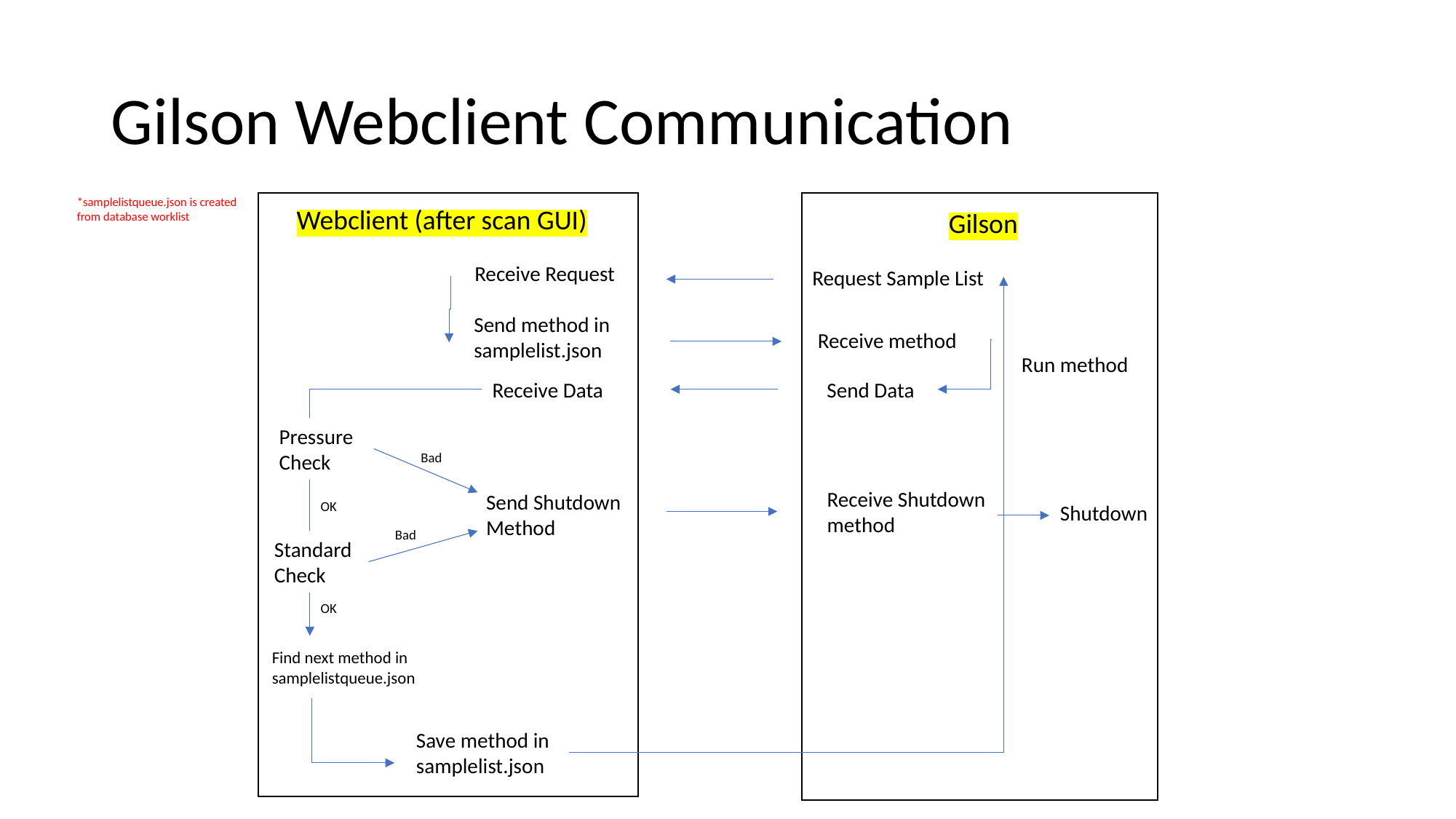

# Gilson Webclient Communication
*samplelistqueue.json is created from database worklist

Webclient (after scan GUI)
Gilson
Receive Request
Request Sample List
Send method in samplelist.json
Receive method
Run method
Receive Data
Send Data
Pressure Check
Bad
Receive Shutdown method
Send Shutdown Method
OK
Shutdown
Bad
Standard Check
OK
Find next method in samplelistqueue.json
Save method in samplelist.json